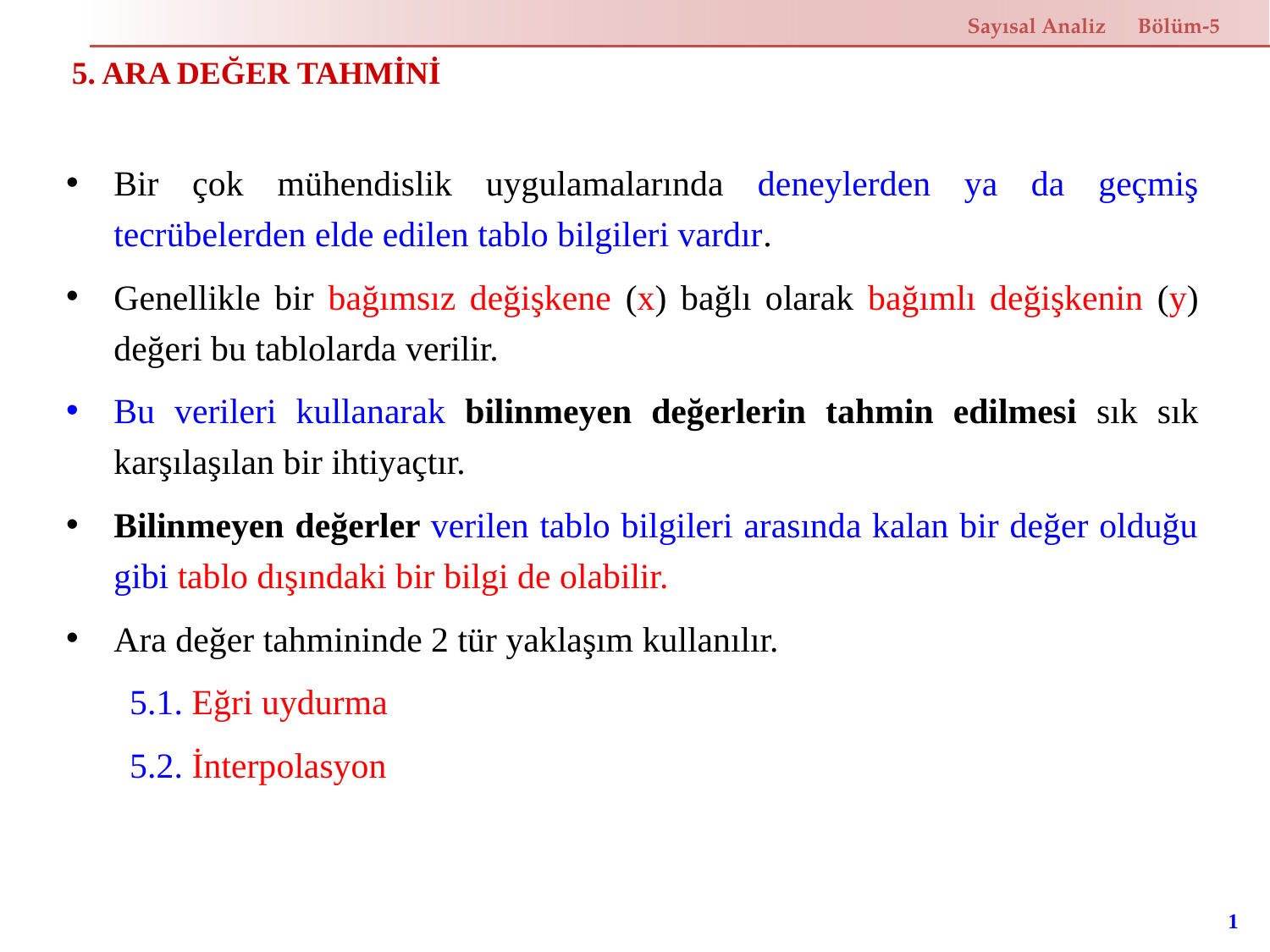

Sayısal Analiz      Bölüm-5

5. ARA DEĞER TAHMİNİ
Bir çok mühendislik uygulamalarında deneylerden ya da geçmiş tecrübelerden elde edilen tablo bilgileri vardır.
Genellikle bir bağımsız değişkene (x) bağlı olarak bağımlı değişkenin (y) değeri bu tablolarda verilir.
Bu verileri kullanarak bilinmeyen değerlerin tahmin edilmesi sık sık karşılaşılan bir ihtiyaçtır.
Bilinmeyen değerler verilen tablo bilgileri arasında kalan bir değer olduğu gibi tablo dışındaki bir bilgi de olabilir.
Ara değer tahmininde 2 tür yaklaşım kullanılır.
5.1. Eğri uydurma
5.2. İnterpolasyon
1